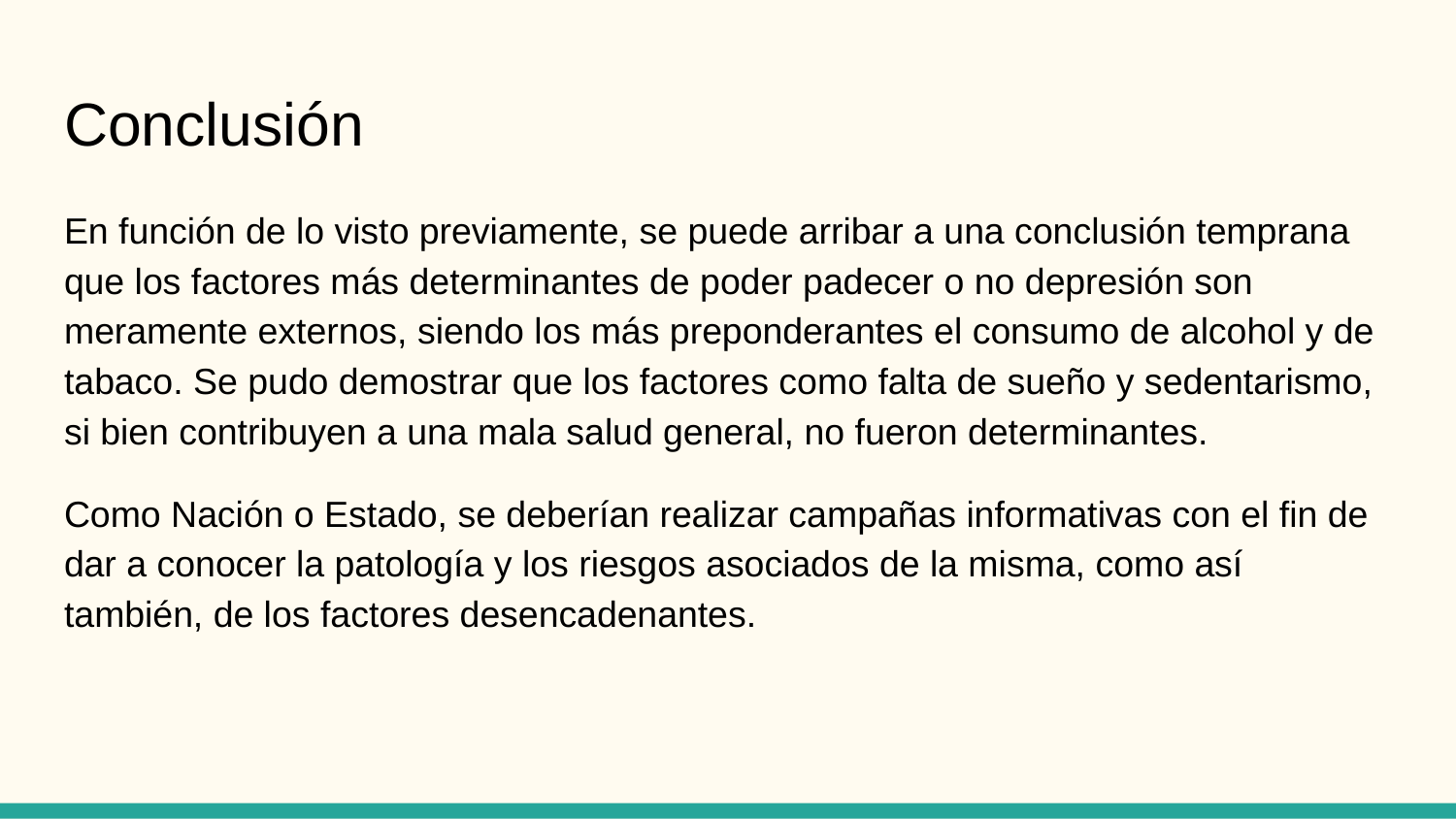

# Conclusión
En función de lo visto previamente, se puede arribar a una conclusión temprana que los factores más determinantes de poder padecer o no depresión son meramente externos, siendo los más preponderantes el consumo de alcohol y de tabaco. Se pudo demostrar que los factores como falta de sueño y sedentarismo, si bien contribuyen a una mala salud general, no fueron determinantes.
Como Nación o Estado, se deberían realizar campañas informativas con el fin de dar a conocer la patología y los riesgos asociados de la misma, como así también, de los factores desencadenantes.